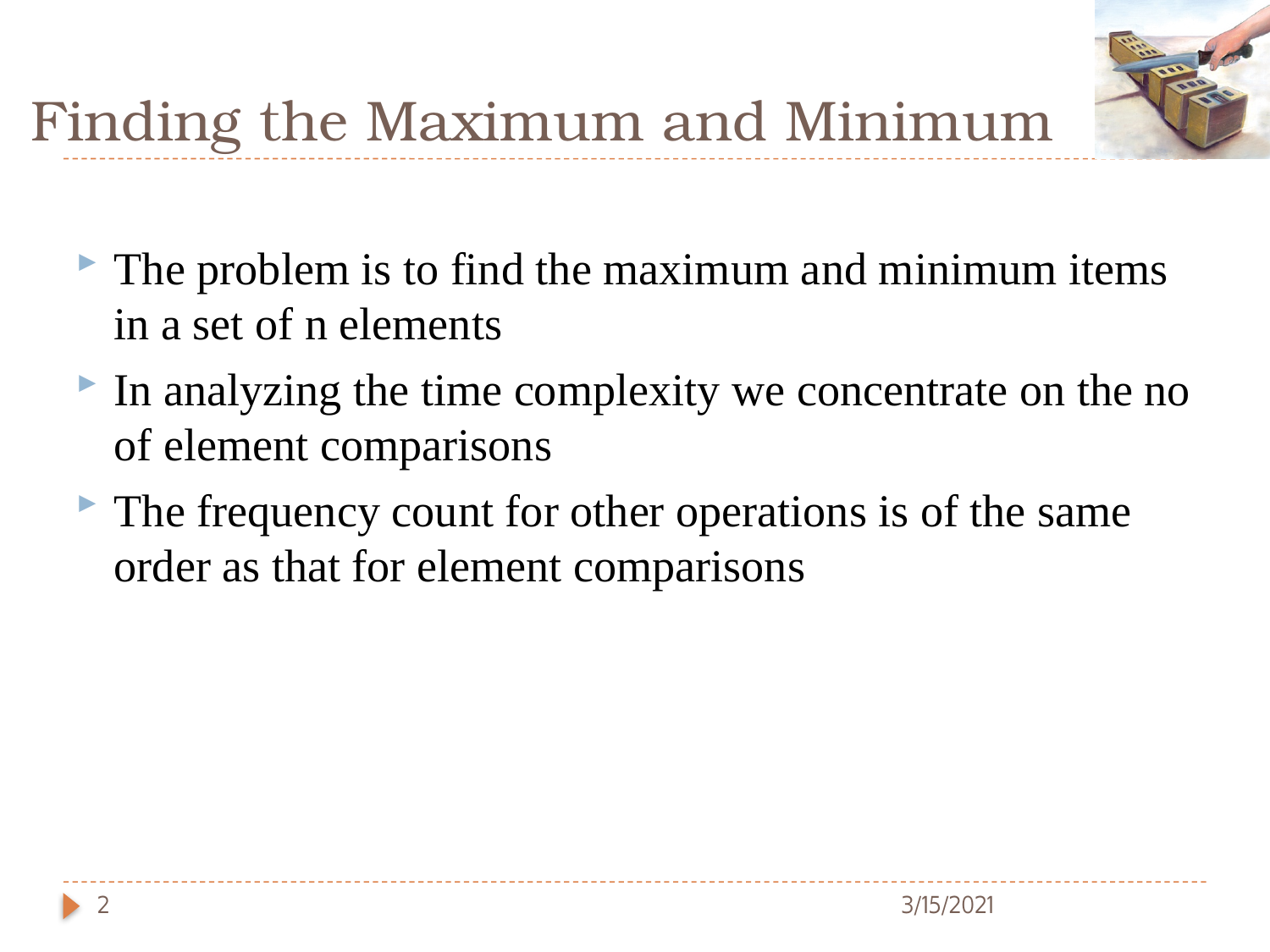

# Finding the Maximum and Minimum
The problem is to find the maximum and minimum items in a set of n elements
In analyzing the time complexity we concentrate on the no of element comparisons
The frequency count for other operations is of the same order as that for element comparisons

2
3/15/2021